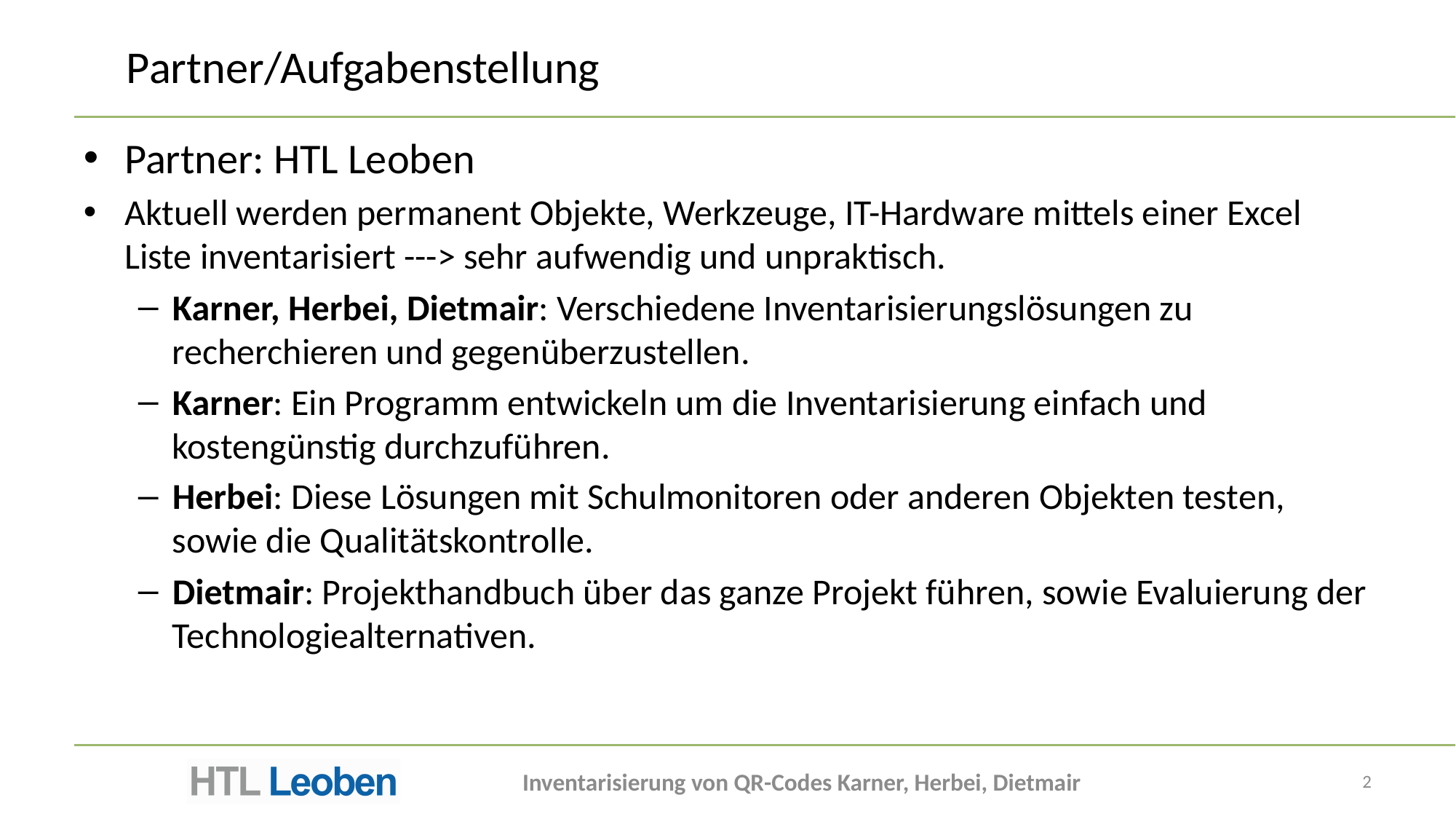

# Partner/Aufgabenstellung
Partner: HTL Leoben
Aktuell werden permanent Objekte, Werkzeuge, IT-Hardware mittels einer Excel Liste inventarisiert ---> sehr aufwendig und unpraktisch.
Karner, Herbei, Dietmair: Verschiedene Inventarisierungslösungen zu recherchieren und gegenüberzustellen.
Karner: Ein Programm entwickeln um die Inventarisierung einfach und kostengünstig durchzuführen.
Herbei: Diese Lösungen mit Schulmonitoren oder anderen Objekten testen, sowie die Qualitätskontrolle.
Dietmair: Projekthandbuch über das ganze Projekt führen, sowie Evaluierung der Technologiealternativen.
Inventarisierung von QR-Codes Karner, Herbei, Dietmair
2